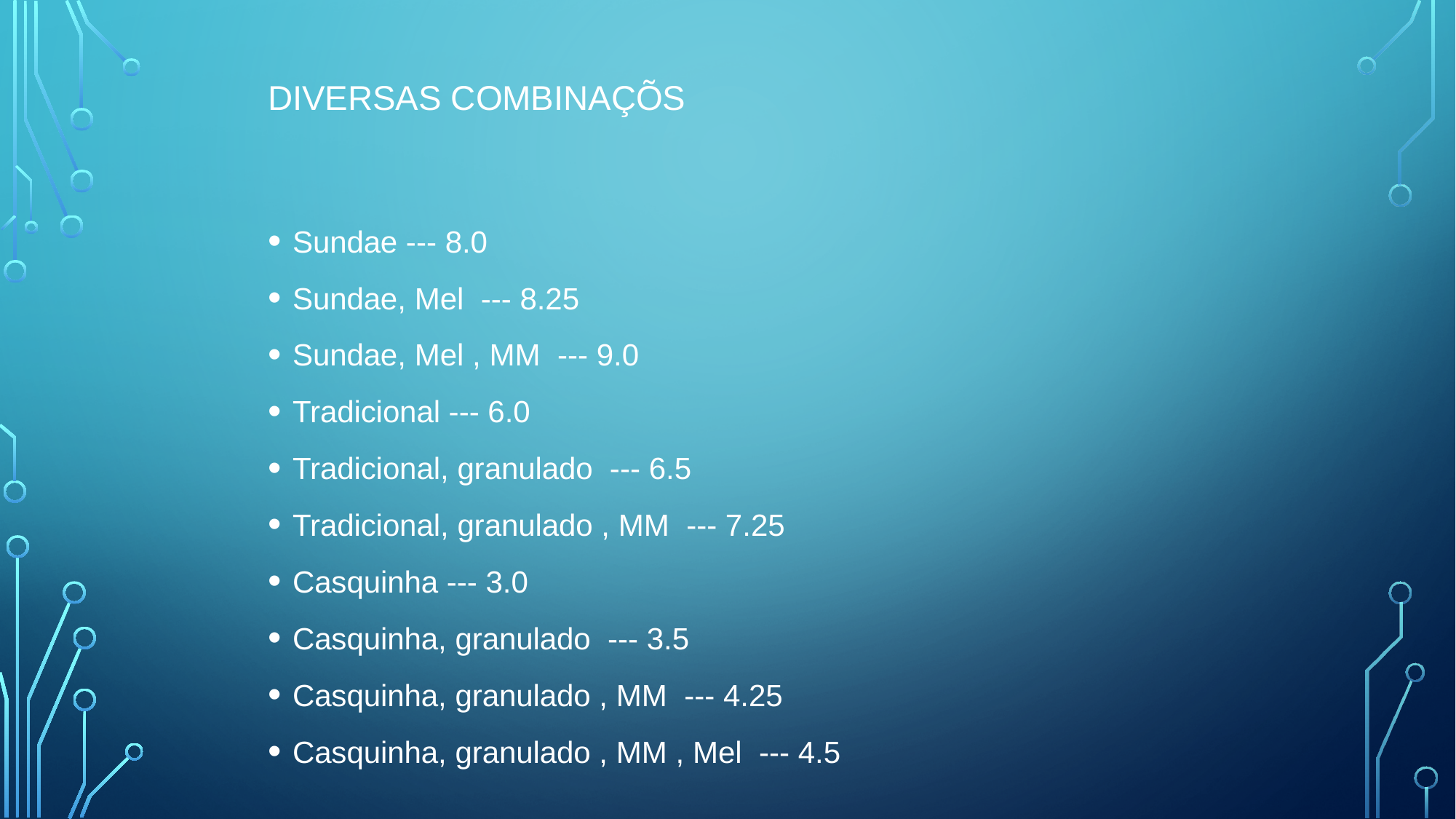

# Diversas combinaçõs

Sundae --- 8.0
Sundae, Mel  --- 8.25
Sundae, Mel , MM  --- 9.0
Tradicional --- 6.0
Tradicional, granulado  --- 6.5
Tradicional, granulado , MM  --- 7.25
Casquinha --- 3.0
Casquinha, granulado  --- 3.5
Casquinha, granulado , MM  --- 4.25
Casquinha, granulado , MM , Mel  --- 4.5